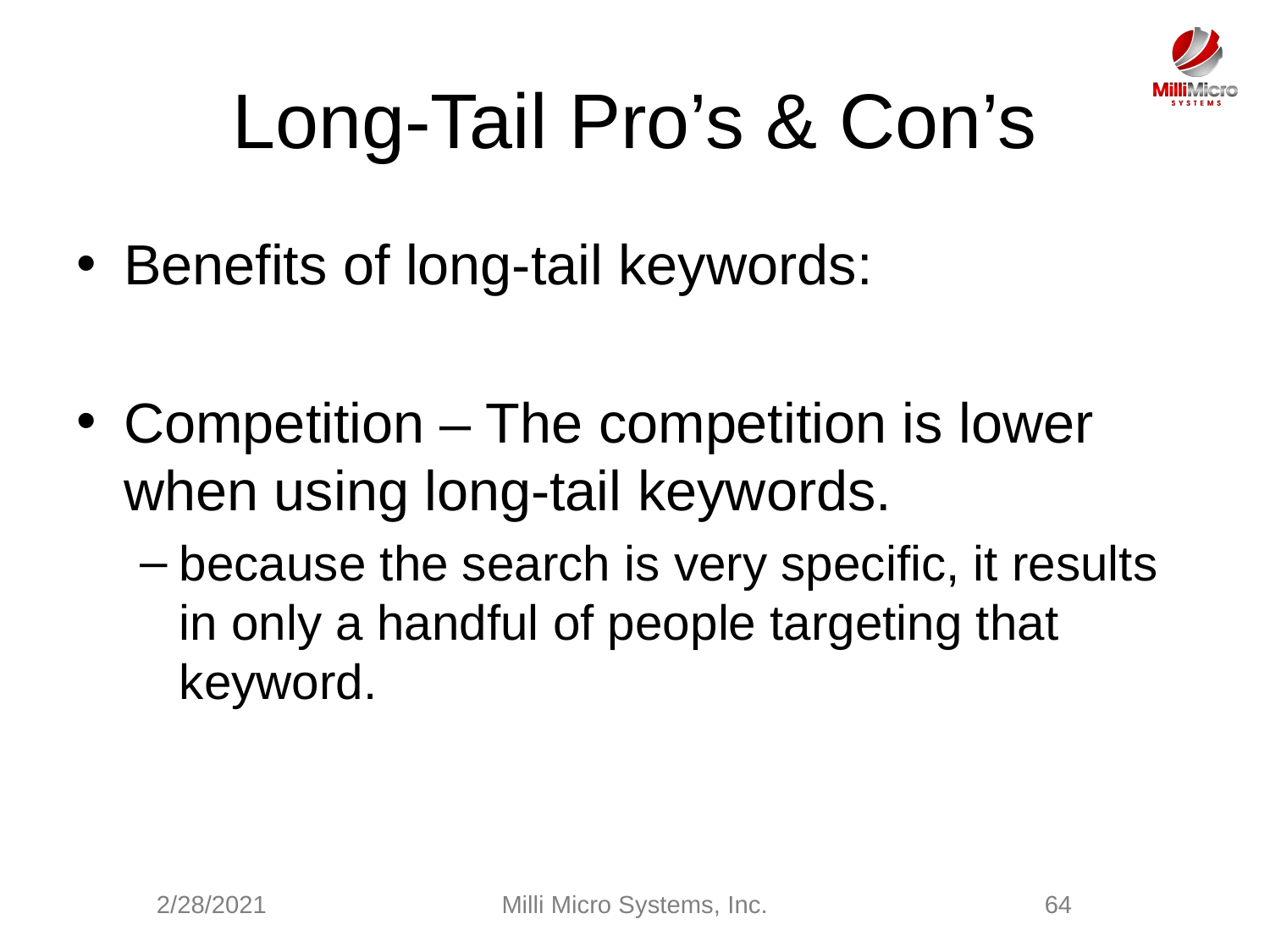

# Long-Tail Pro’s & Con’s
Benefits of long-tail keywords:

Competition – The competition is lower when using long-tail keywords.
because the search is very specific, it results in only a handful of people targeting that keyword.

2/28/2021
Milli Micro Systems, Inc.
64